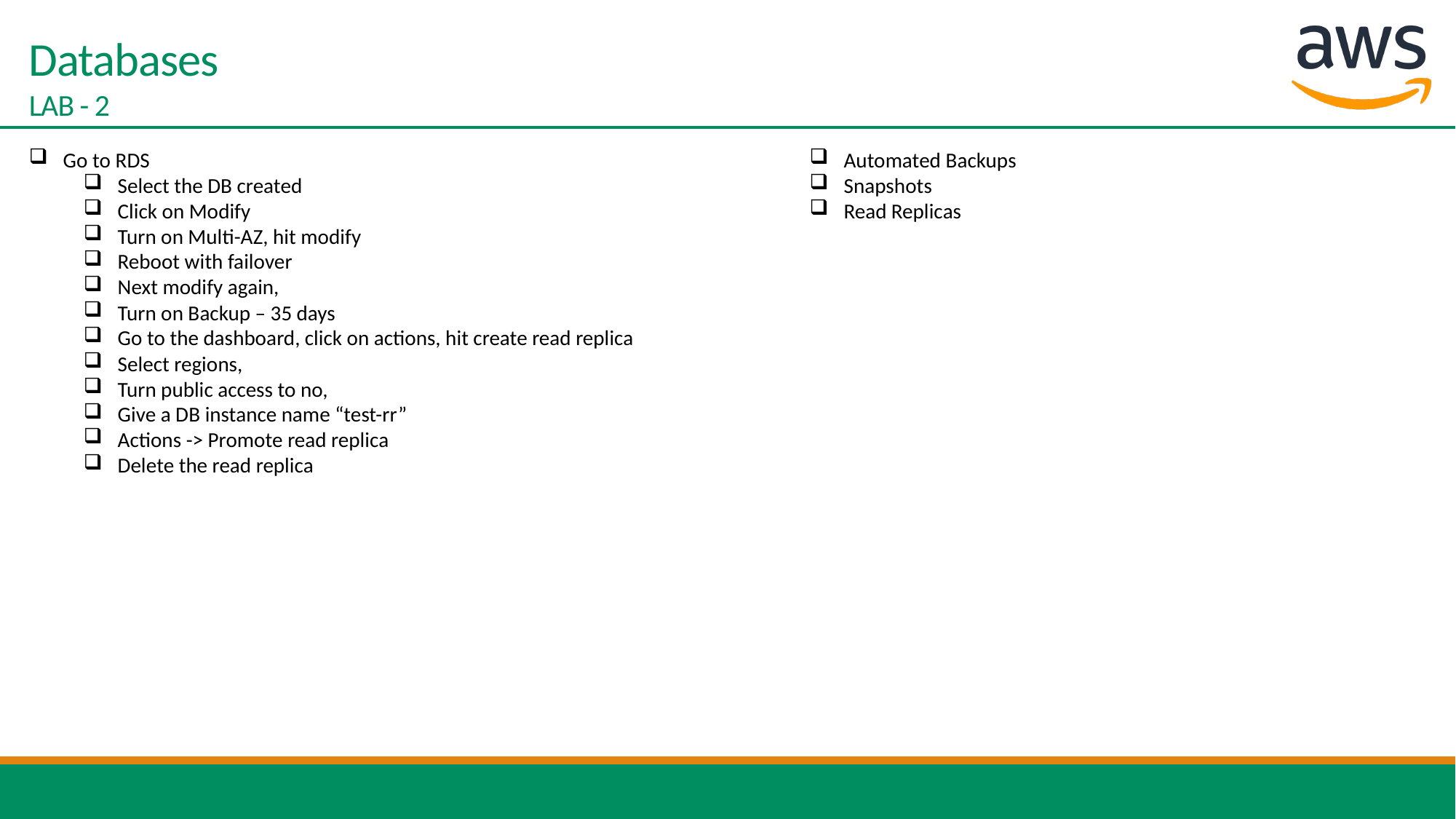

# Databases LAB - 2
Go to RDS
Select the DB created
Click on Modify
Turn on Multi-AZ, hit modify
Reboot with failover
Next modify again,
Turn on Backup – 35 days
Go to the dashboard, click on actions, hit create read replica
Select regions,
Turn public access to no,
Give a DB instance name “test-rr”
Actions -> Promote read replica
Delete the read replica

Automated Backups
Snapshots
Read Replicas